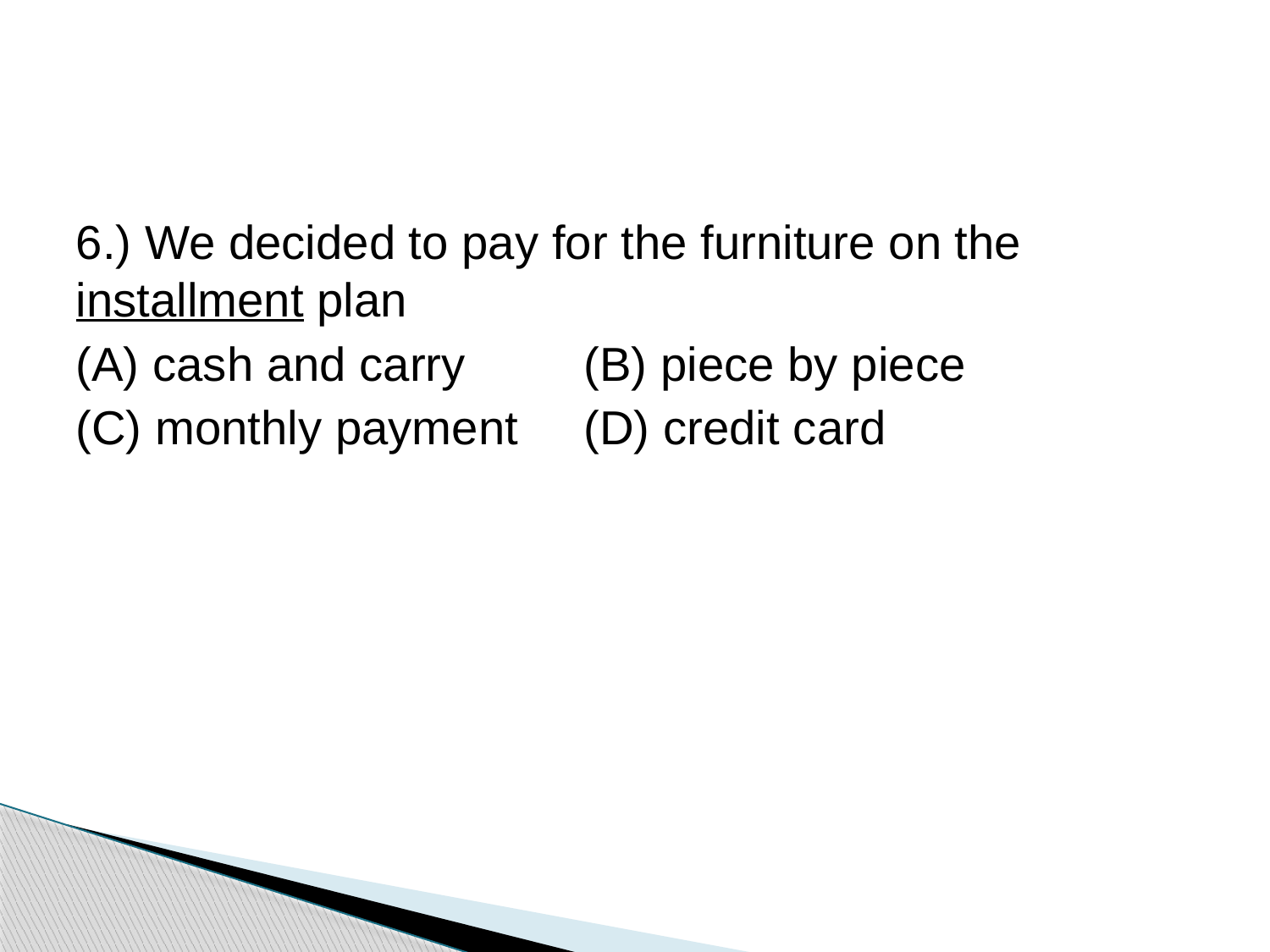

#
6.) We decided to pay for the furniture on the installment plan
(A) cash and carry	(B) piece by piece
(C) monthly payment	(D) credit card